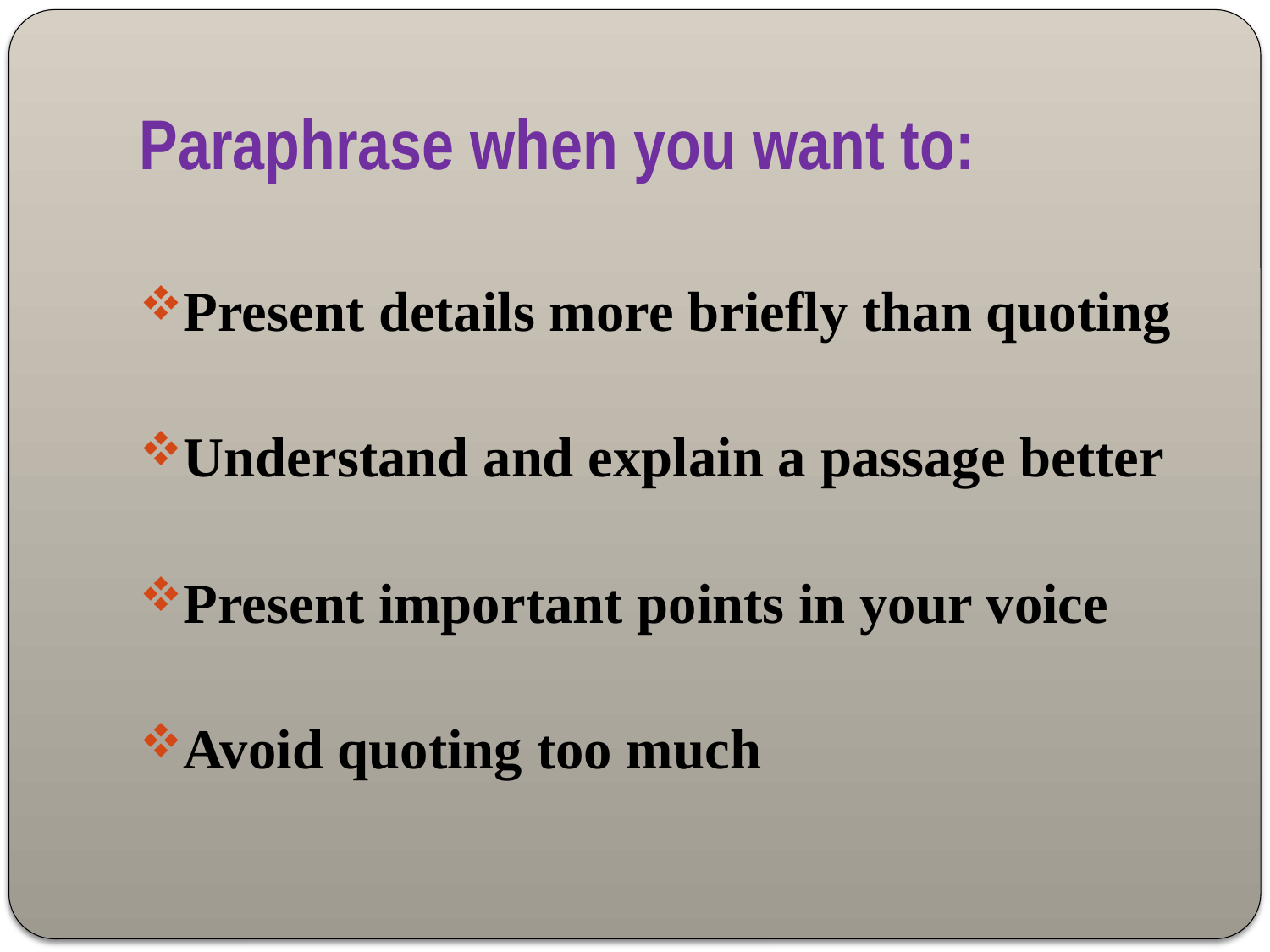

# Paraphrase when you want to:
Present details more briefly than quoting
Understand and explain a passage better
Present important points in your voice
Avoid quoting too much